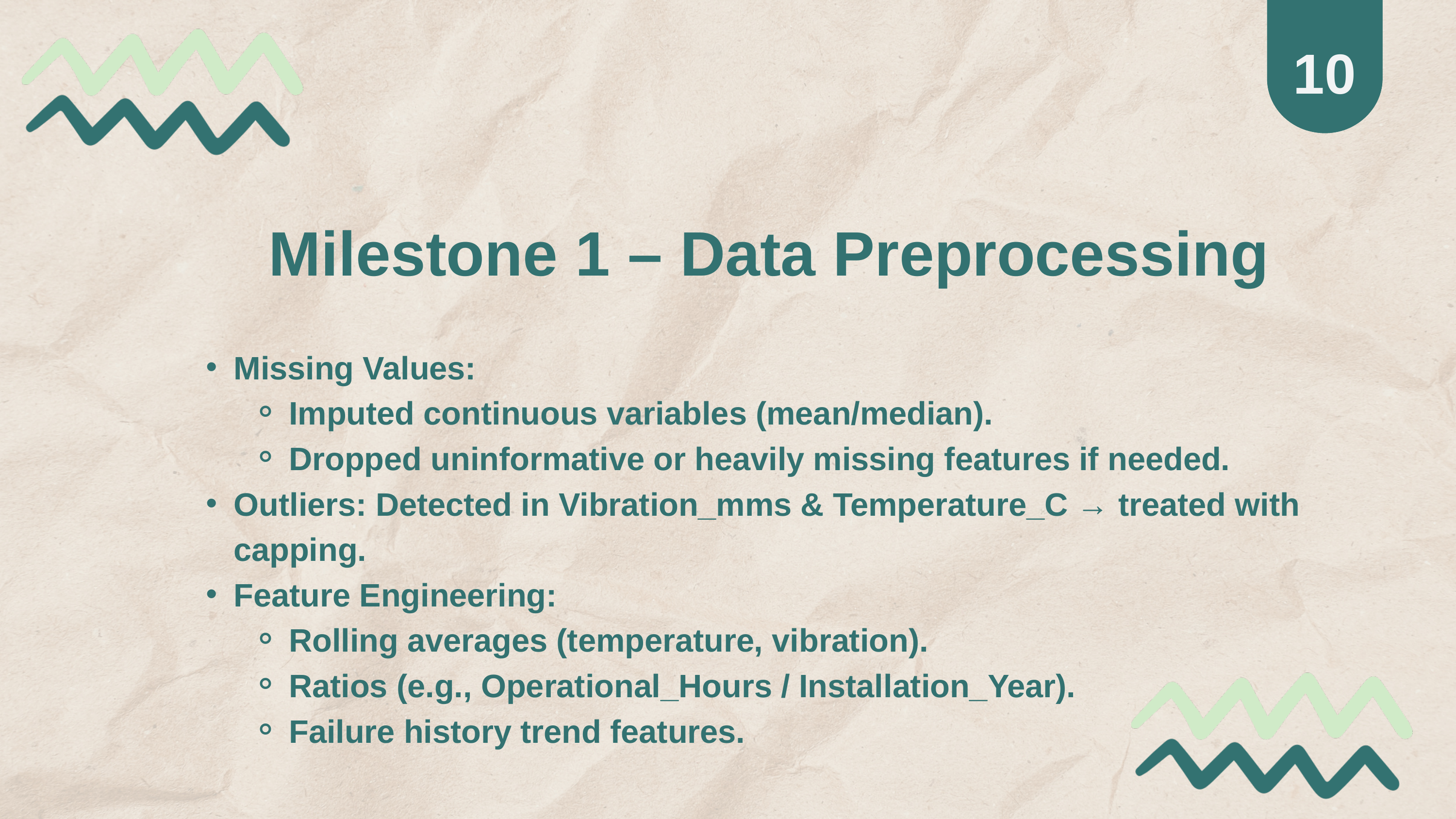

29

10

Milestone 1 – Data Preprocessing
Missing Values:
Imputed continuous variables (mean/median).
Dropped uninformative or heavily missing features if needed.
Outliers: Detected in Vibration_mms & Temperature_C → treated with capping.
Feature Engineering:
Rolling averages (temperature, vibration).
Ratios (e.g., Operational_Hours / Installation_Year).
Failure history trend features.